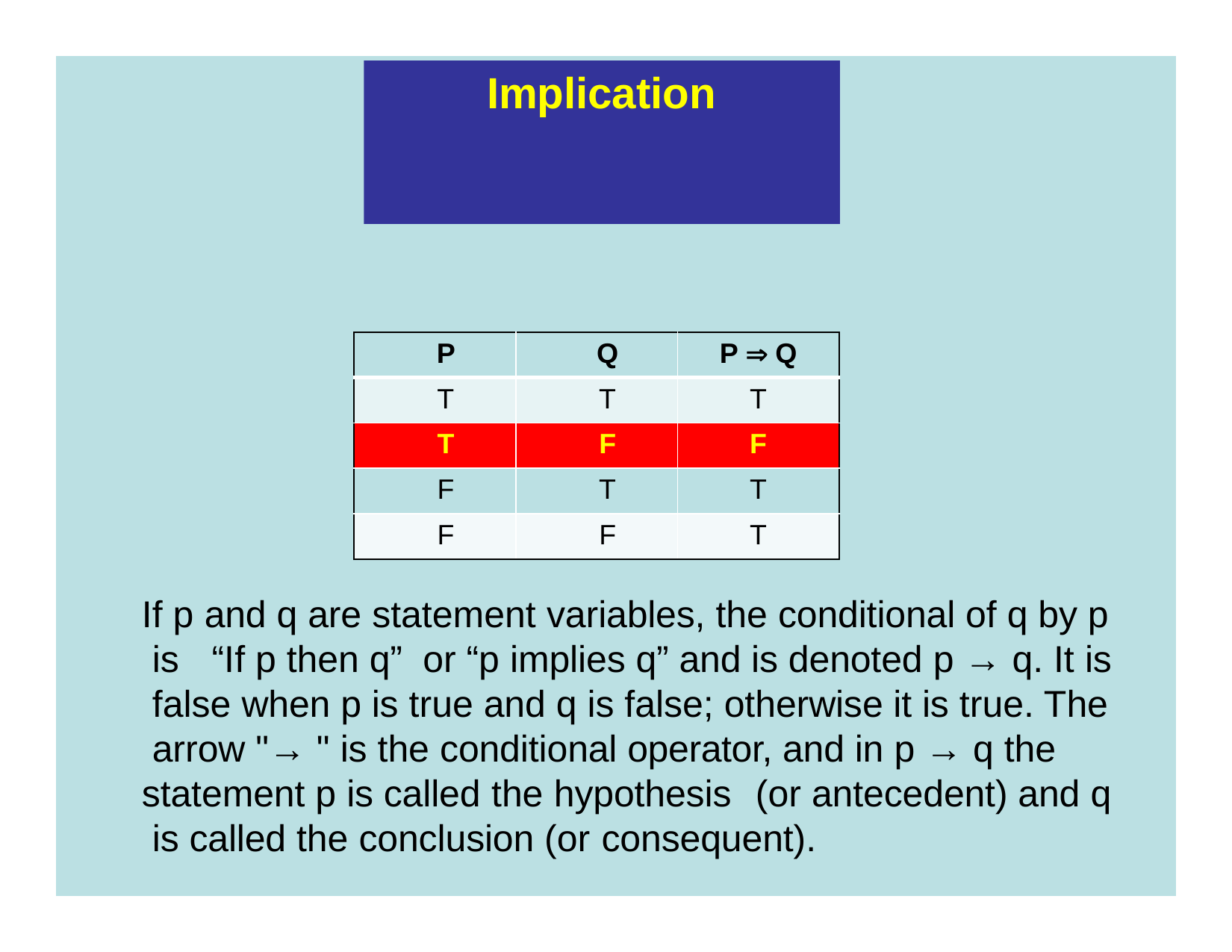

Implication
| P | Q | P ⇒ Q |
| --- | --- | --- |
| T | T | T |
| T | F | F |
| F | T | T |
| F | F | T |
If p and q are statement variables, the conditional of q by p  is	“If p then q”	or “p implies q” and is denoted p → q. It is  false when p is true and q is false; otherwise it is true. The  arrow "→ " is the conditional operator, and in p → q the  statement p is called the hypothesis	(or antecedent) and q  is called the conclusion (or consequent).